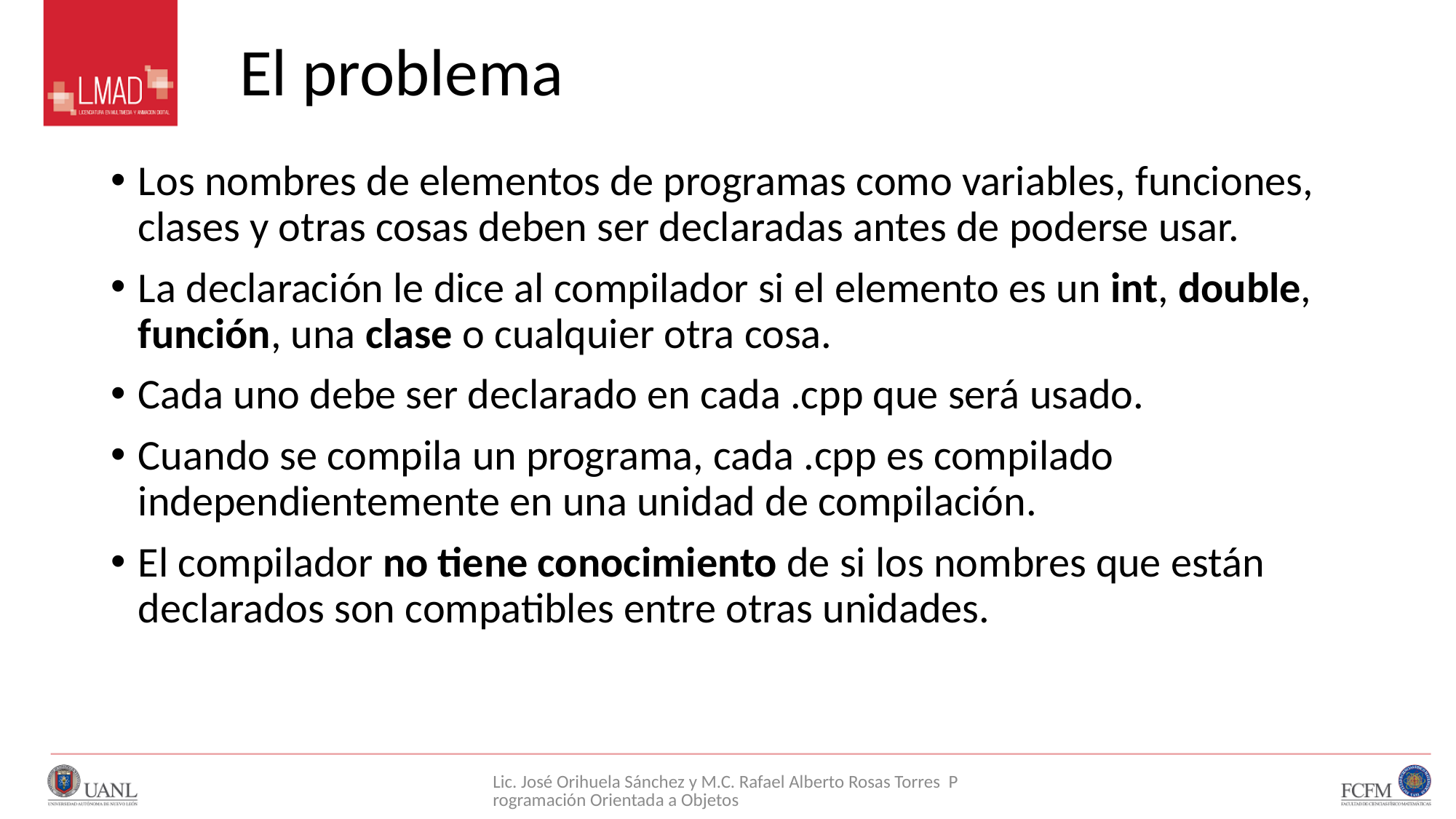

# El problema
Los nombres de elementos de programas como variables, funciones, clases y otras cosas deben ser declaradas antes de poderse usar.
La declaración le dice al compilador si el elemento es un int, double, función, una clase o cualquier otra cosa.
Cada uno debe ser declarado en cada .cpp que será usado.
Cuando se compila un programa, cada .cpp es compilado independientemente en una unidad de compilación.
El compilador no tiene conocimiento de si los nombres que están declarados son compatibles entre otras unidades.
Lic. José Orihuela Sánchez y M.C. Rafael Alberto Rosas Torres  Programación Orientada a Objetos